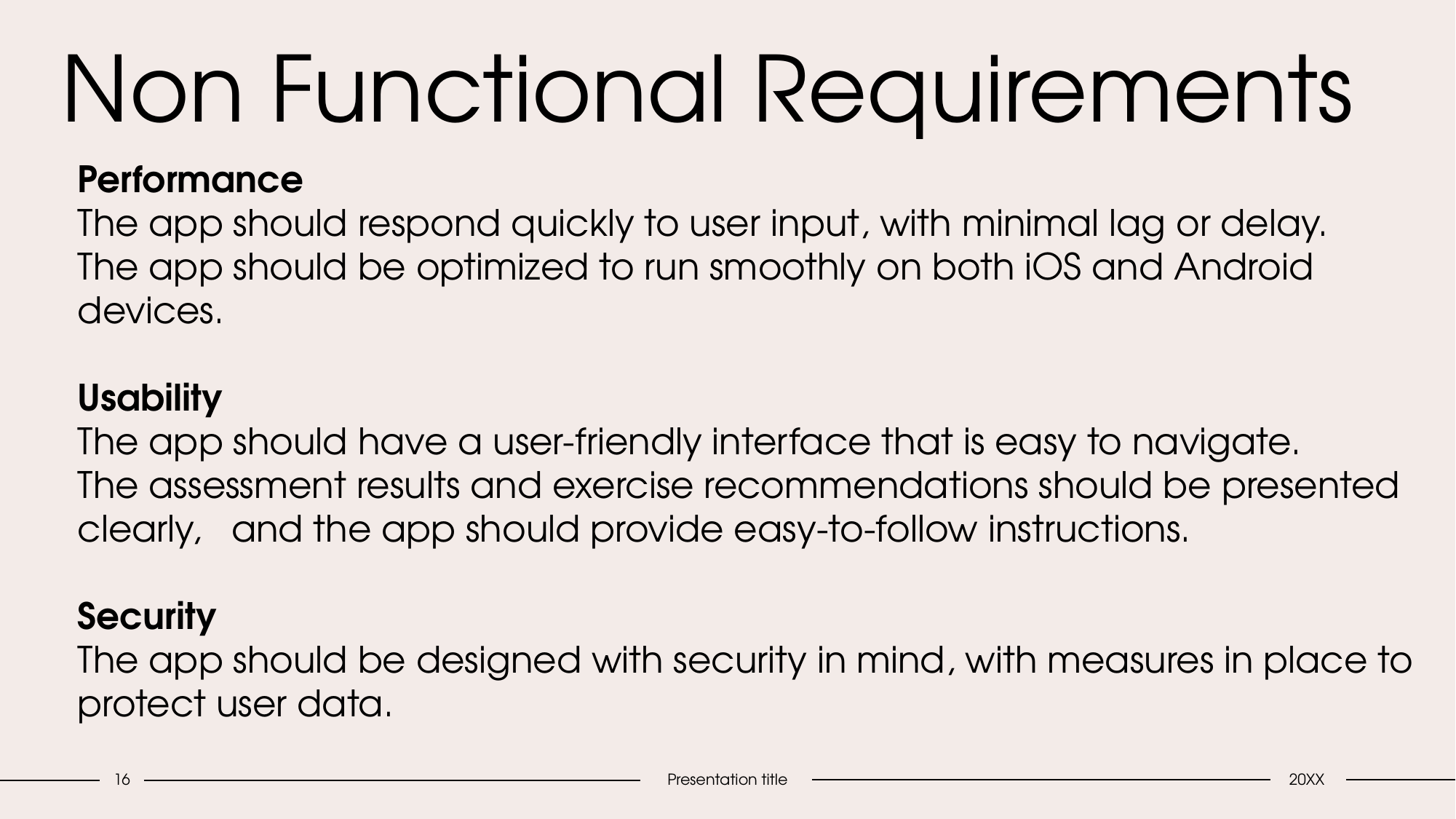

# Non Functional Requirements
Performance
The app should respond quickly to user input, with minimal lag or delay.
The app should be optimized to run smoothly on both iOS and Android devices.
Usability
The app should have a user-friendly interface that is easy to navigate.
The assessment results and exercise recommendations should be presented clearly,   and the app should provide easy-to-follow instructions.
 
Security
The app should be designed with security in mind, with measures in place to protect user data.
16
Presentation title
20XX